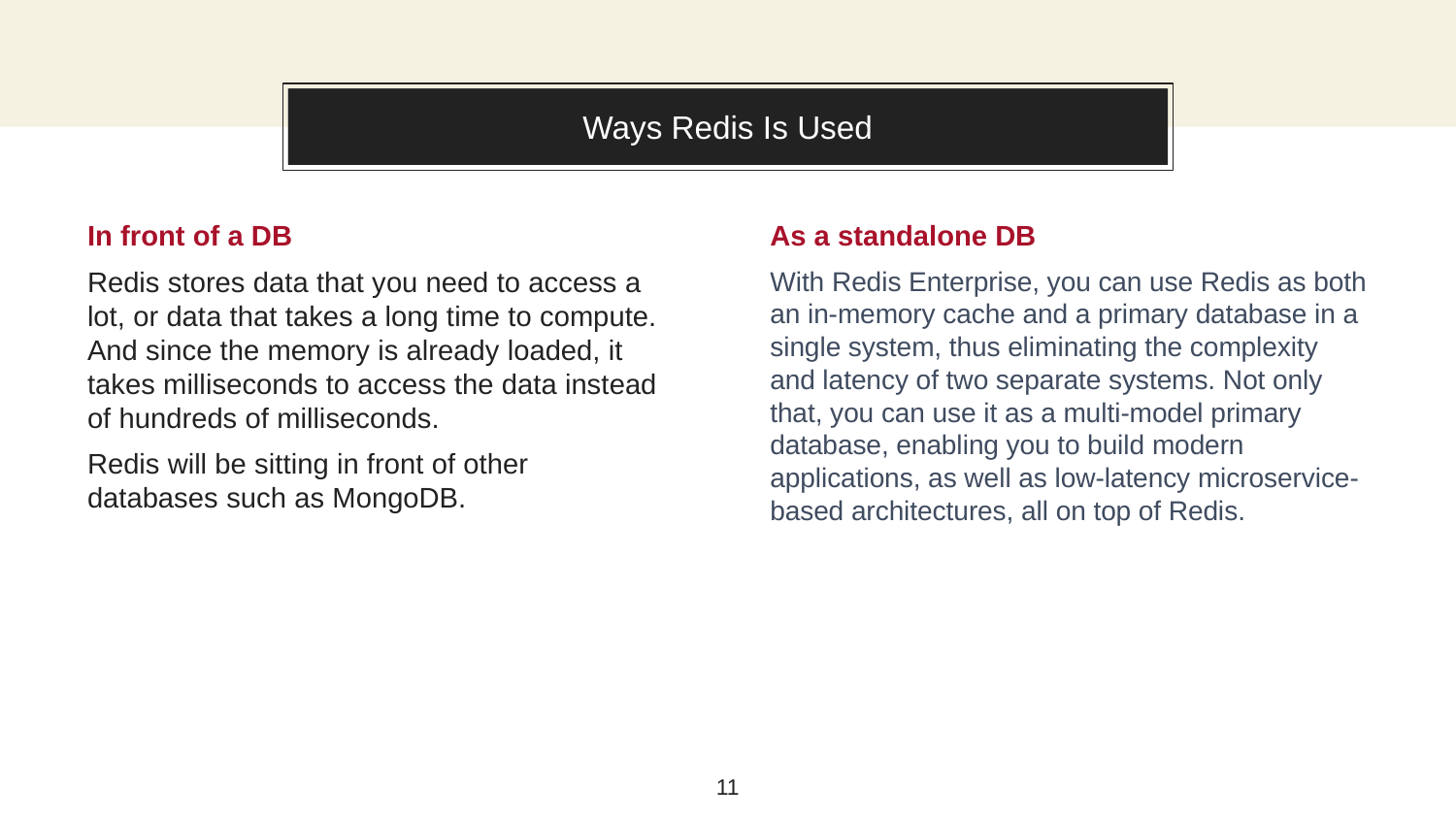

About this template
# Ways Redis Is Used
In front of a DB
Redis stores data that you need to access a lot, or data that takes a long time to compute. And since the memory is already loaded, it takes milliseconds to access the data instead of hundreds of milliseconds.
Redis will be sitting in front of other databases such as MongoDB.
As a standalone DB
With Redis Enterprise, you can use Redis as both an in-memory cache and a primary database in a single system, thus eliminating the complexity and latency of two separate systems. Not only that, you can use it as a multi-model primary database, enabling you to build modern applications, as well as low-latency microservice-based architectures, all on top of Redis.
11